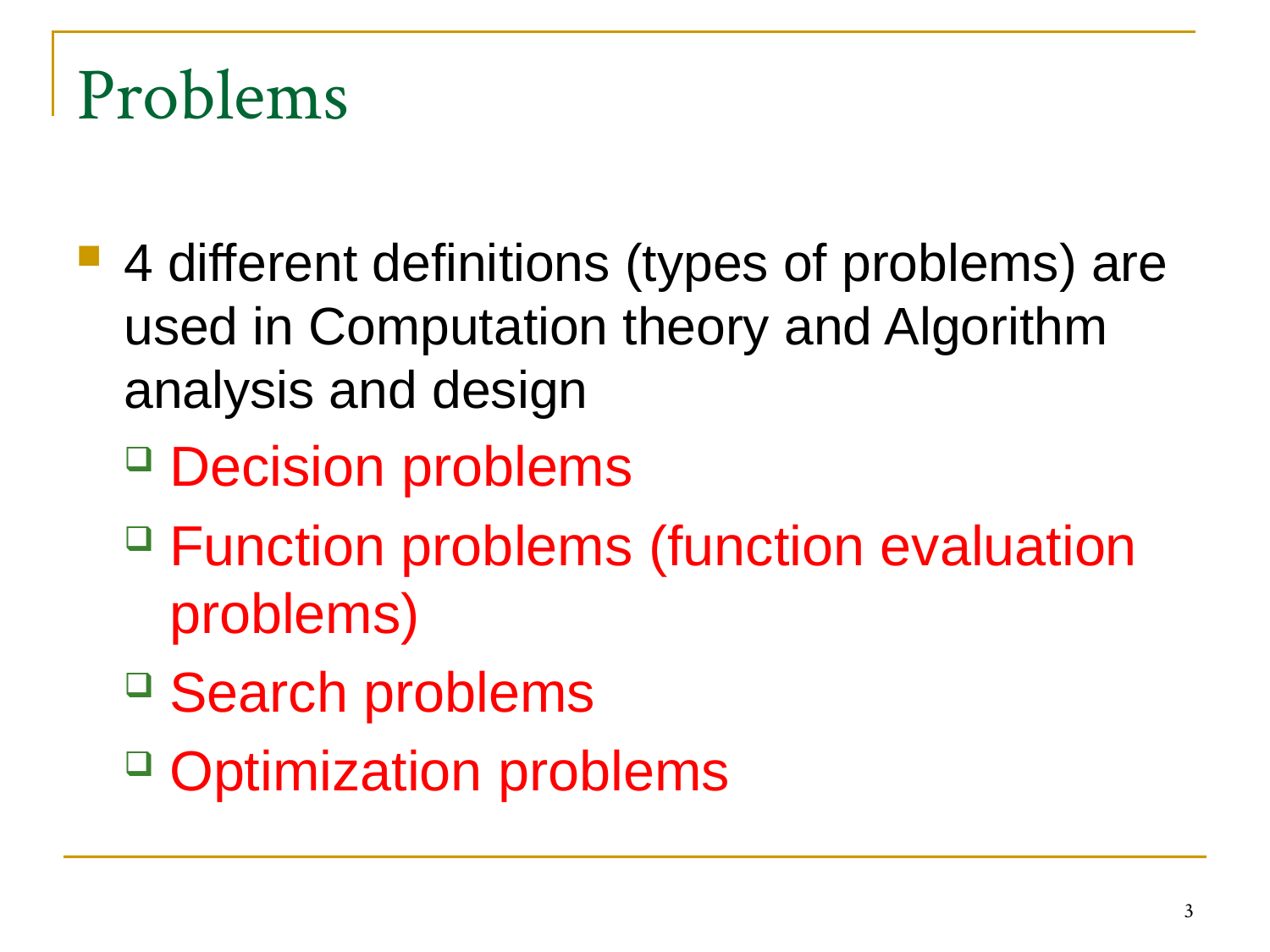

# Problems
4 different definitions (types of problems) are used in Computation theory and Algorithm analysis and design
Decision problems
Function problems (function evaluation problems)
Search problems
Optimization problems
3